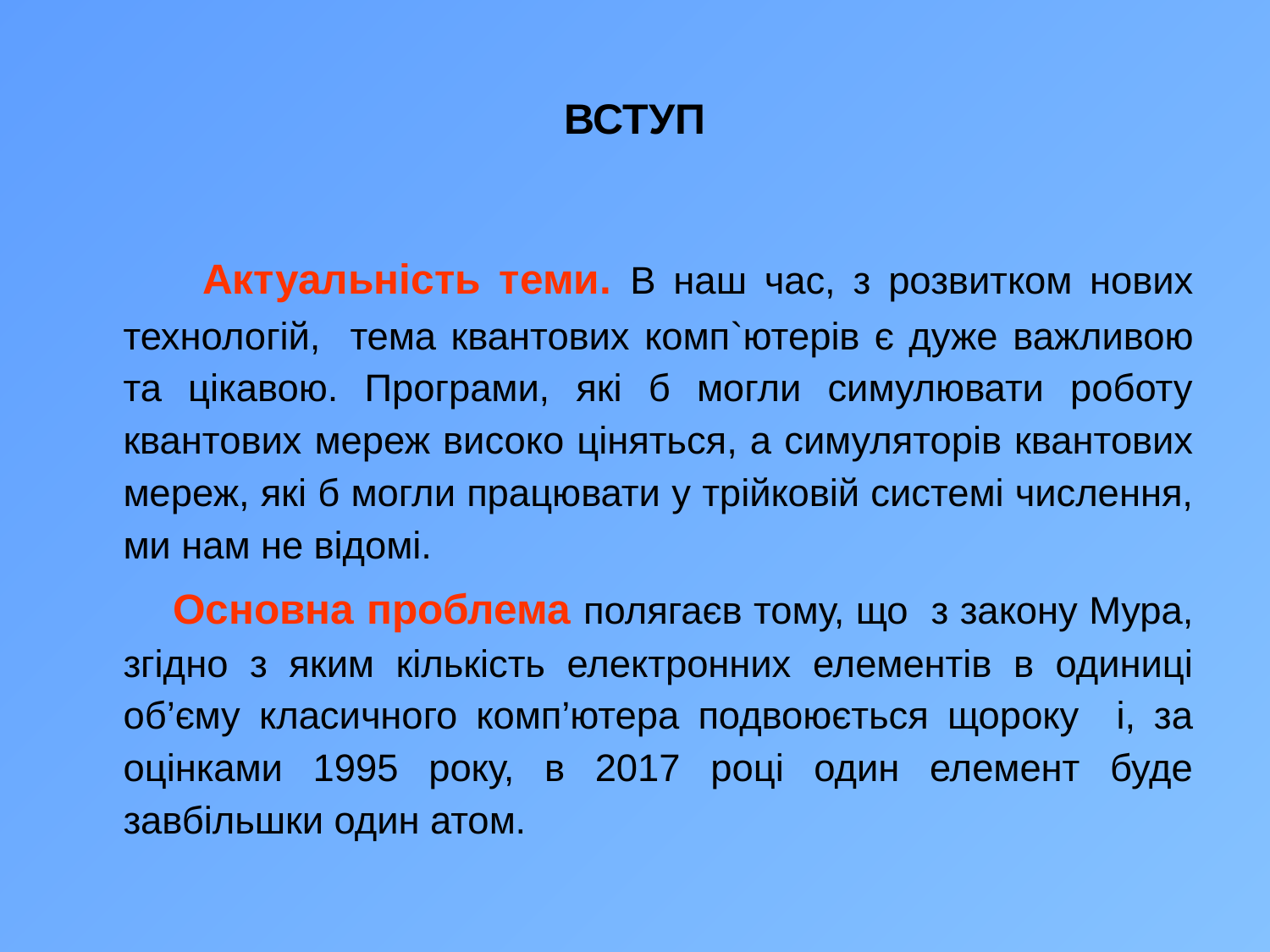

# ВСТУП
    Актуальність теми. В наш час, з розвитком нових технологій,  тема квантових комп`ютерів є дуже важливою та цікавою. Програми, які б могли симулювати роботу квантових мереж високо ціняться, а симуляторів квантових мереж, які б могли працювати у трійковій системі числення, ми нам не відомі.
    Основна проблема полягаєв тому, що  з закону Мура, згідно з яким кількість електронних елементів в одиниці об’єму класичного комп’ютера подвоюється щороку  i, за оцінками 1995 року, в 2017 році один елемент буде завбільшки один атом.